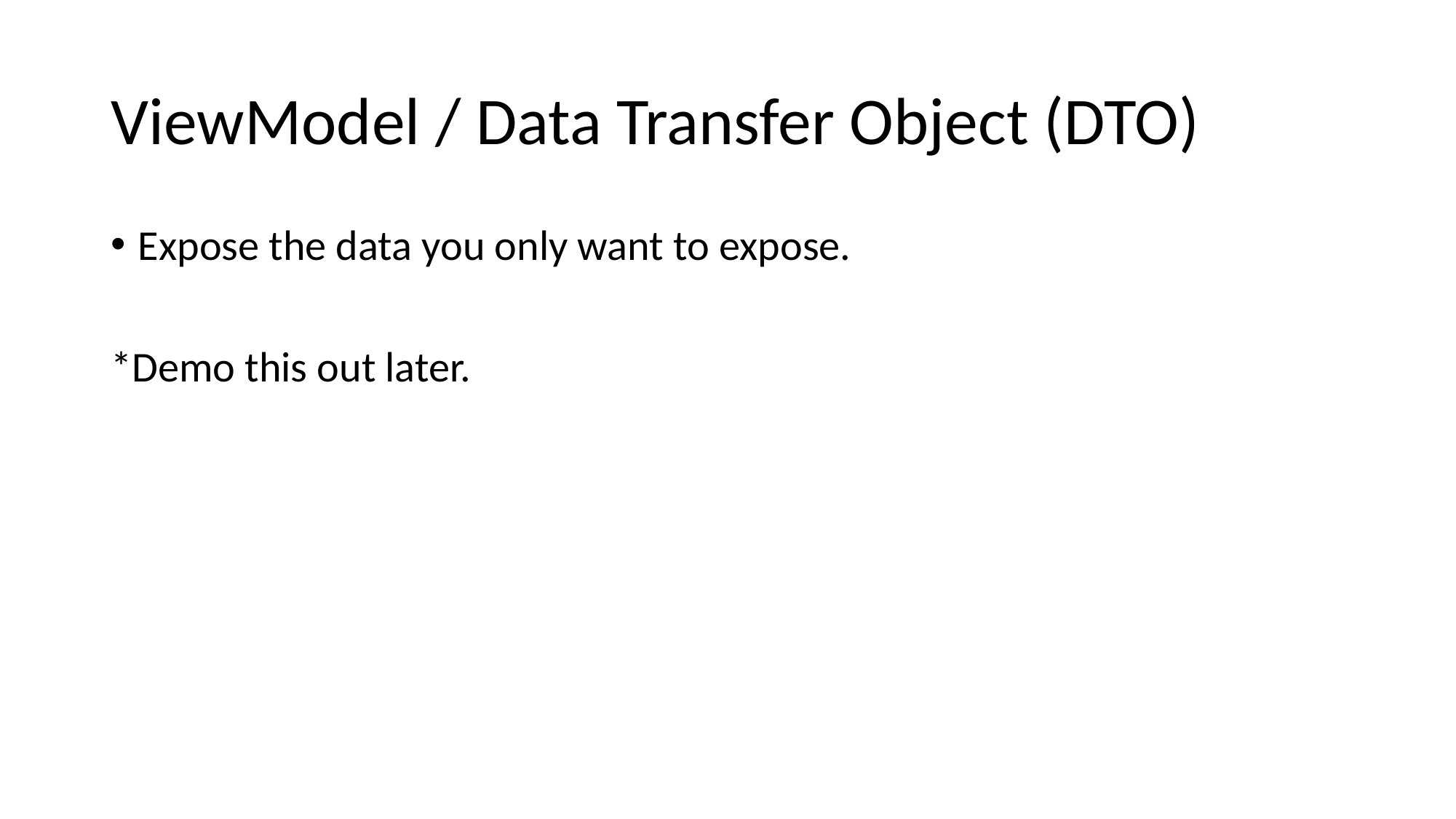

# ViewModel / Data Transfer Object (DTO)
Expose the data you only want to expose.

*Demo this out later.